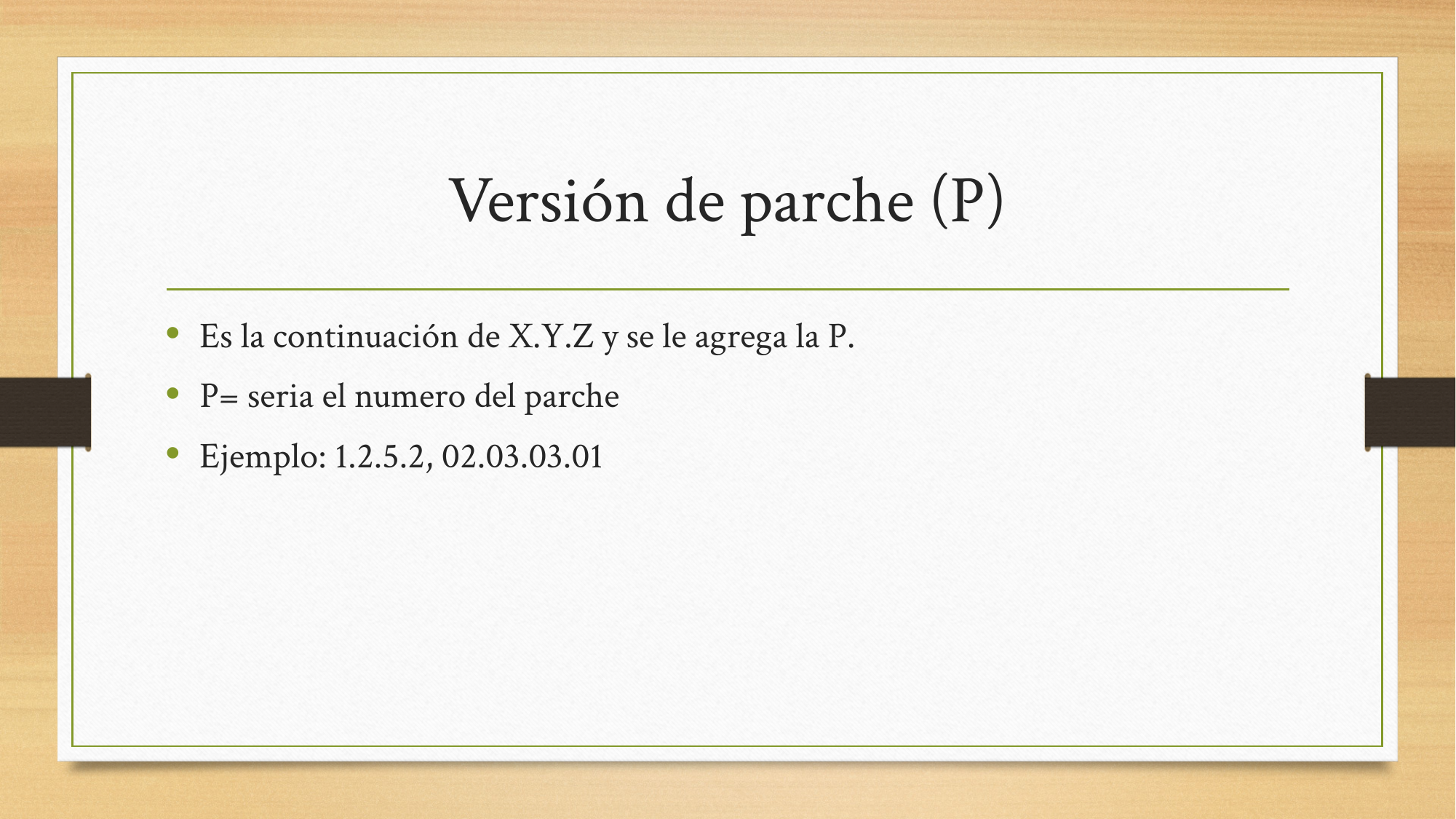

# Versión de parche (P)
Es la continuación de X.Y.Z y se le agrega la P.
P= seria el numero del parche
Ejemplo: 1.2.5.2, 02.03.03.01